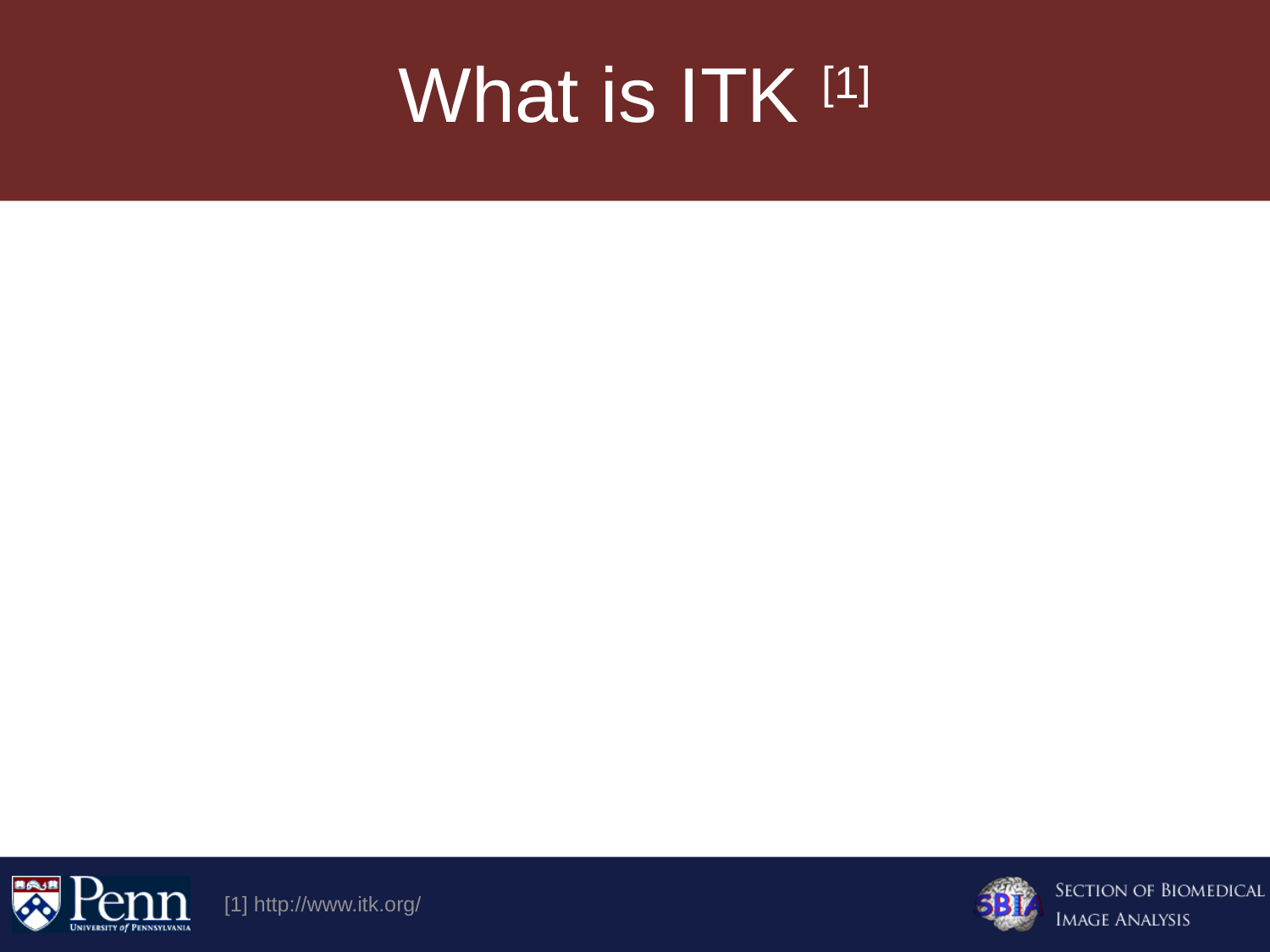

# What is ITK [1]

[1] http://www.itk.org/